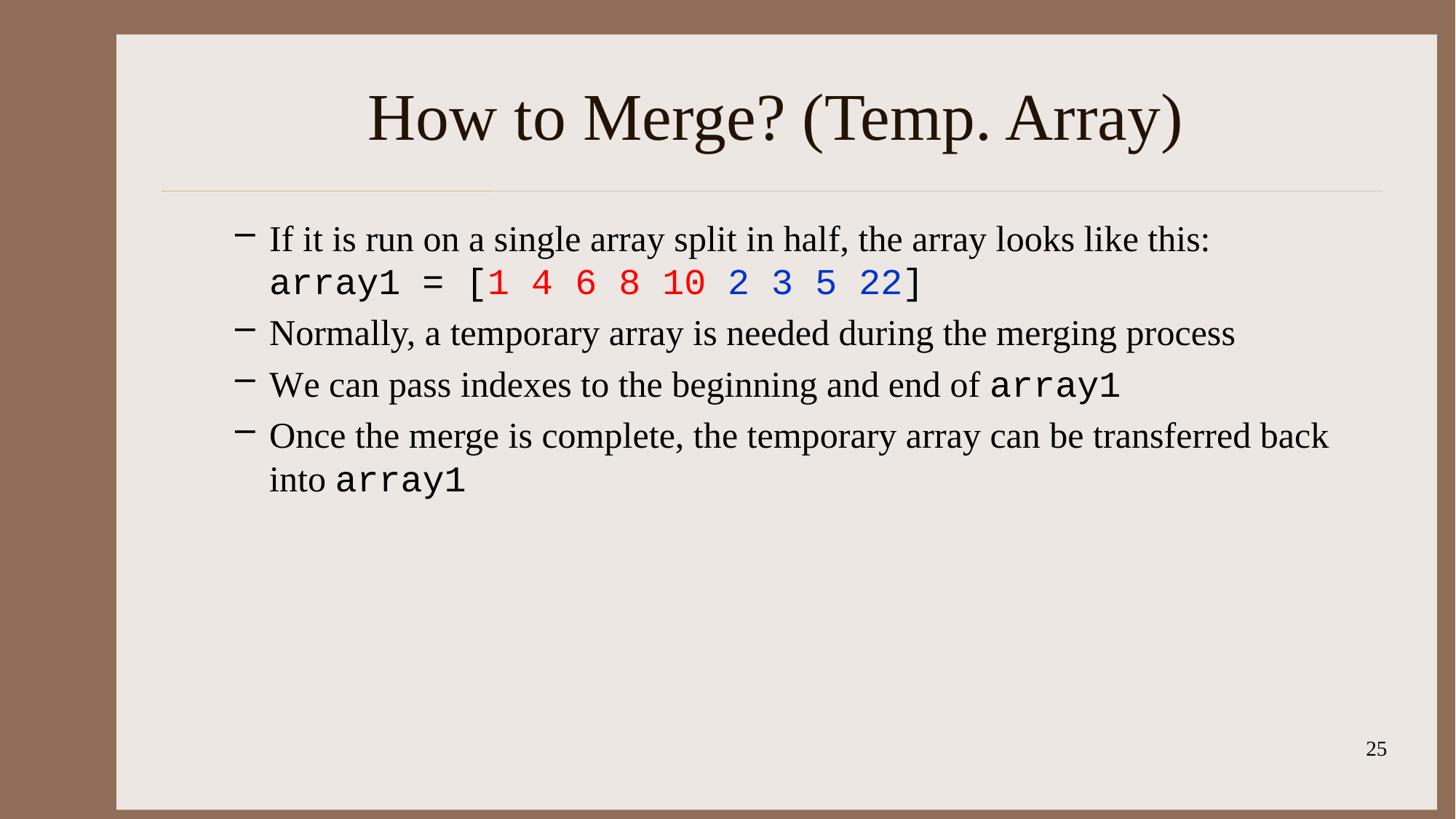

# How to Merge? (Temp. Array)
If it is run on a single array split in half, the array looks like this:
array1 = [1 4 6 8 10 2 3 5 22]
Normally, a temporary array is needed during the merging process
We can pass indexes to the beginning and end of array1
Once the merge is complete, the temporary array can be transferred back into array1
25